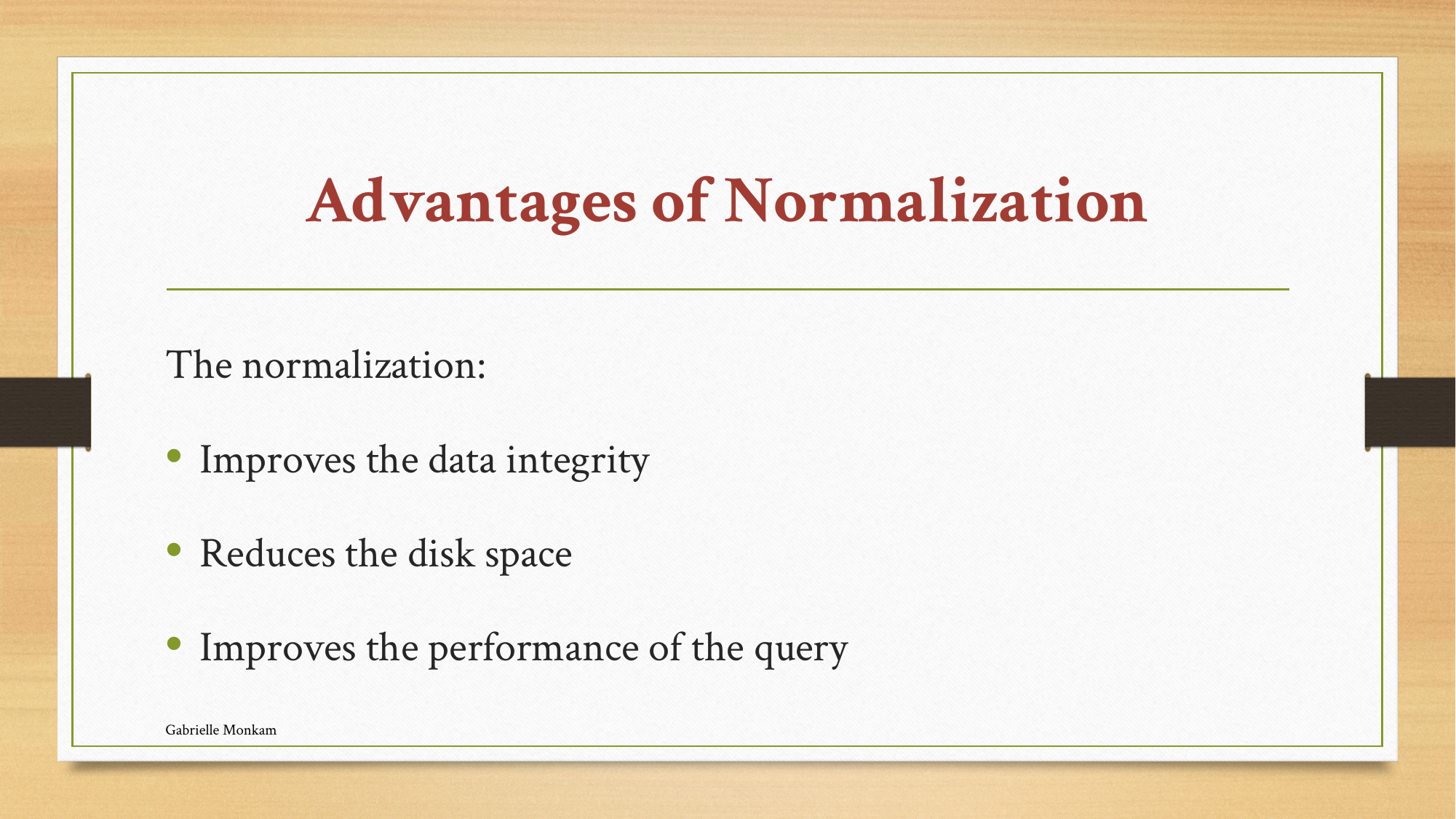

# Advantages of Normalization
The normalization:
Improves the data integrity
Reduces the disk space
Improves the performance of the query
Gabrielle Monkam